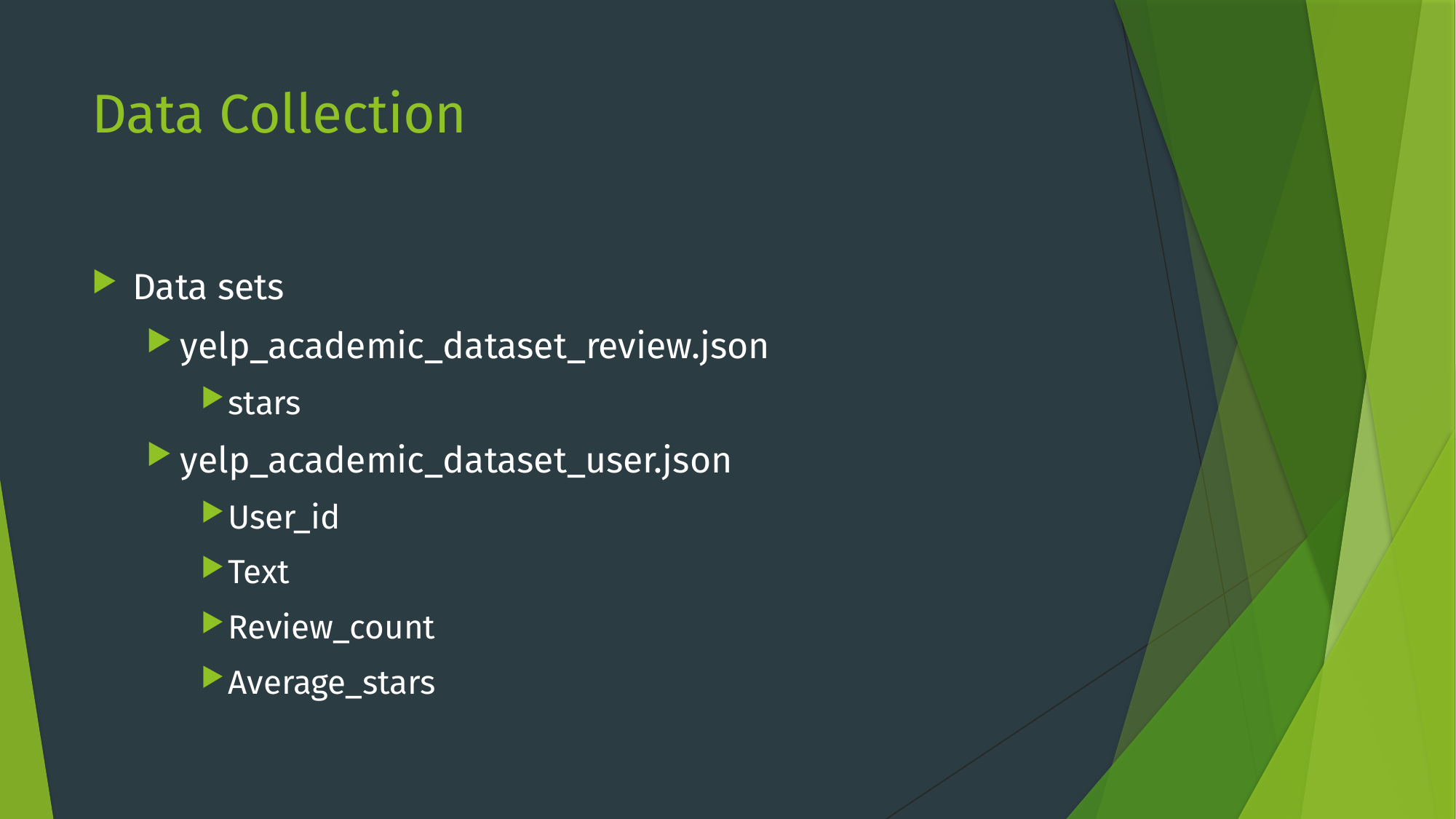

# Data Collection
Data sets
yelp_academic_dataset_review.json
stars
yelp_academic_dataset_user.json
User_id
Text
Review_count
Average_stars